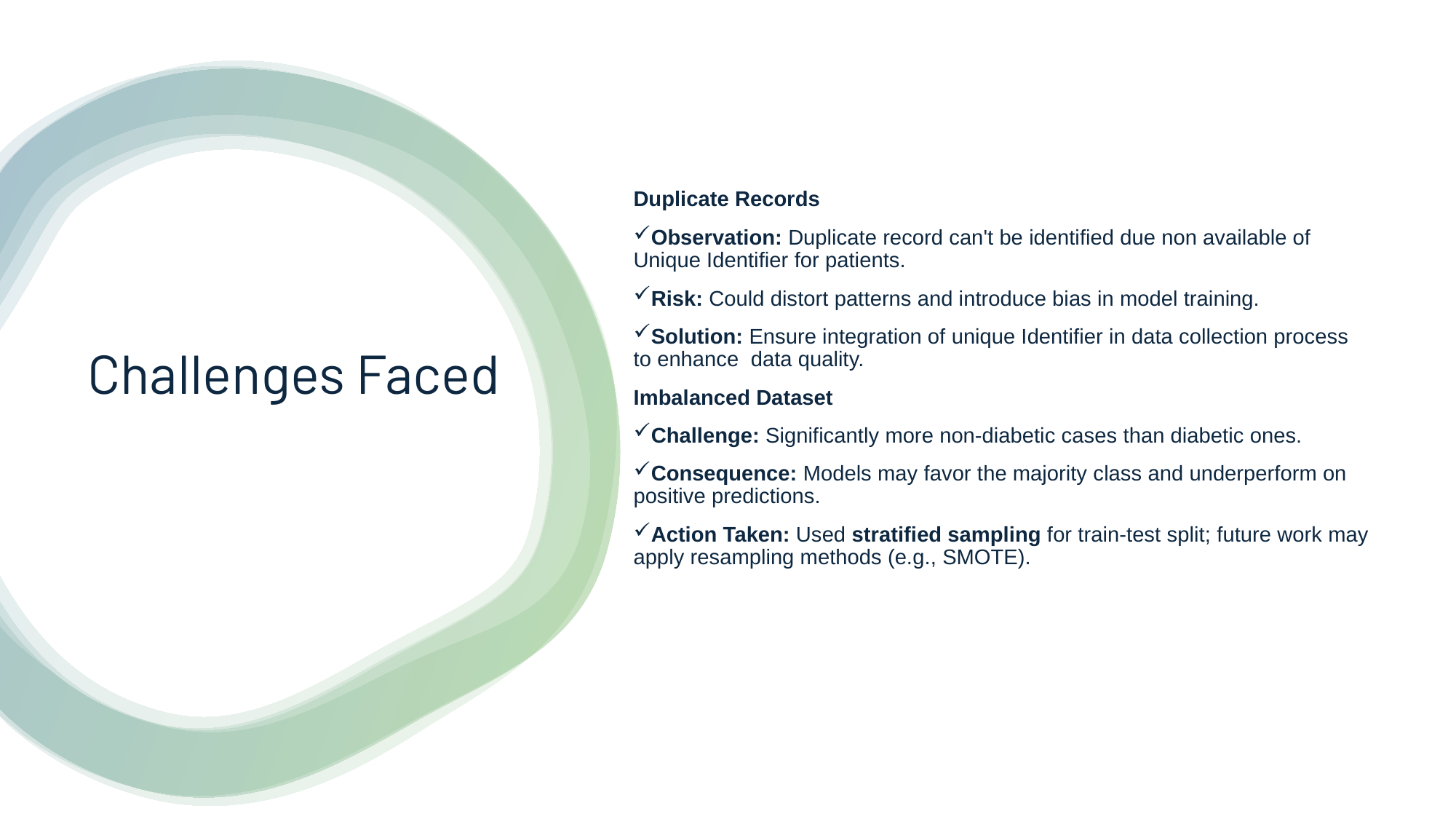

Duplicate Records
Observation: Duplicate record can't be identified due non available of Unique Identifier for patients.
Risk: Could distort patterns and introduce bias in model training.
Solution: Ensure integration of unique Identifier in data collection process to enhance  data quality.
Imbalanced Dataset
Challenge: Significantly more non-diabetic cases than diabetic ones.
Consequence: Models may favor the majority class and underperform on positive predictions.
Action Taken: Used stratified sampling for train-test split; future work may apply resampling methods (e.g., SMOTE).

# Challenges Faced